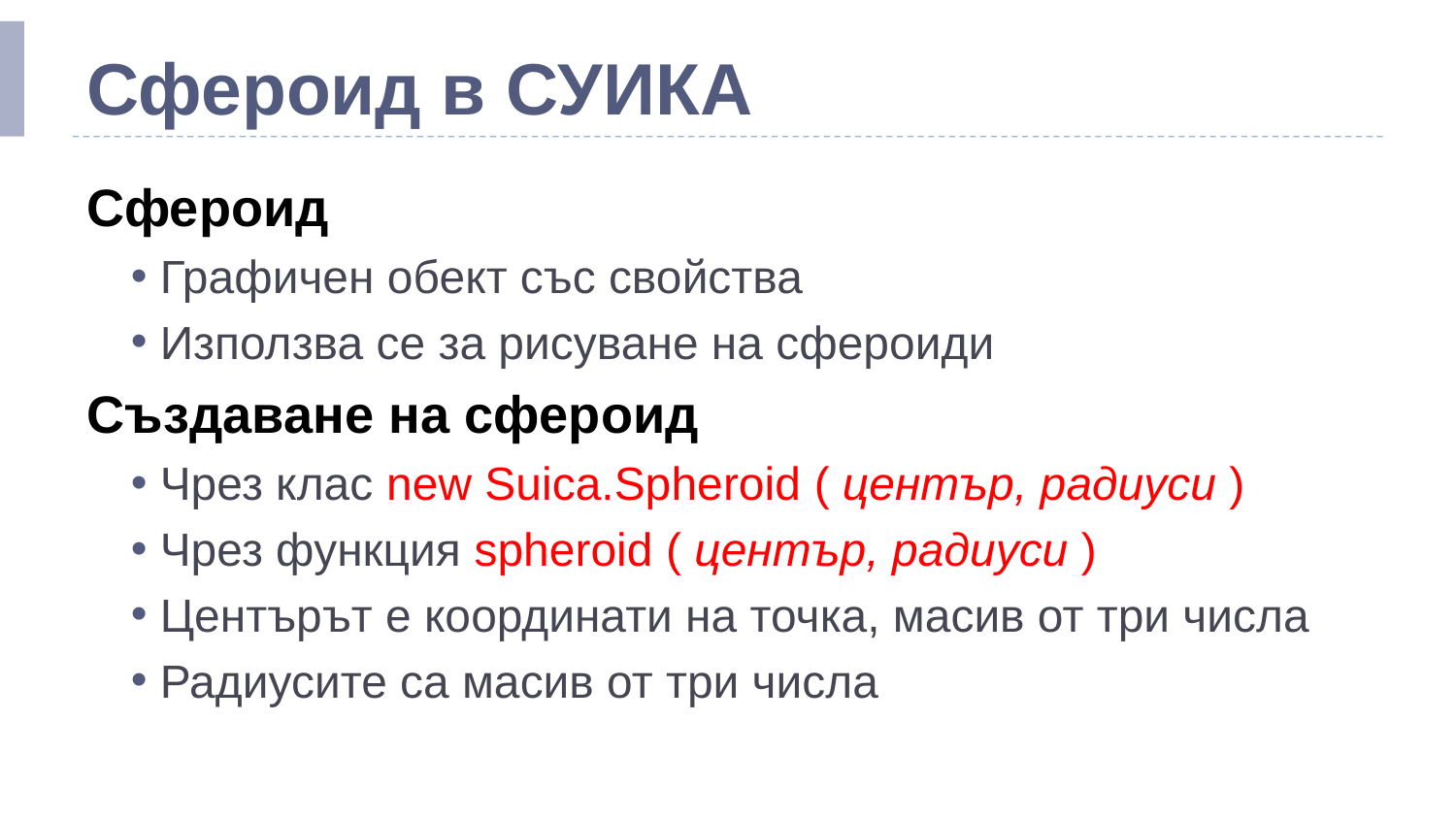

# Сфероид в СУИКА
Сфероид
Графичен обект със свойства
Използва се за рисуване на сфероиди
Създаване на сфероид
Чрез клас new Suica.Spheroid ( център, радиуси )
Чрез функция spheroid ( център, радиуси )
Центърът е координати на точка, масив от три числа
Радиусите са масив от три числа